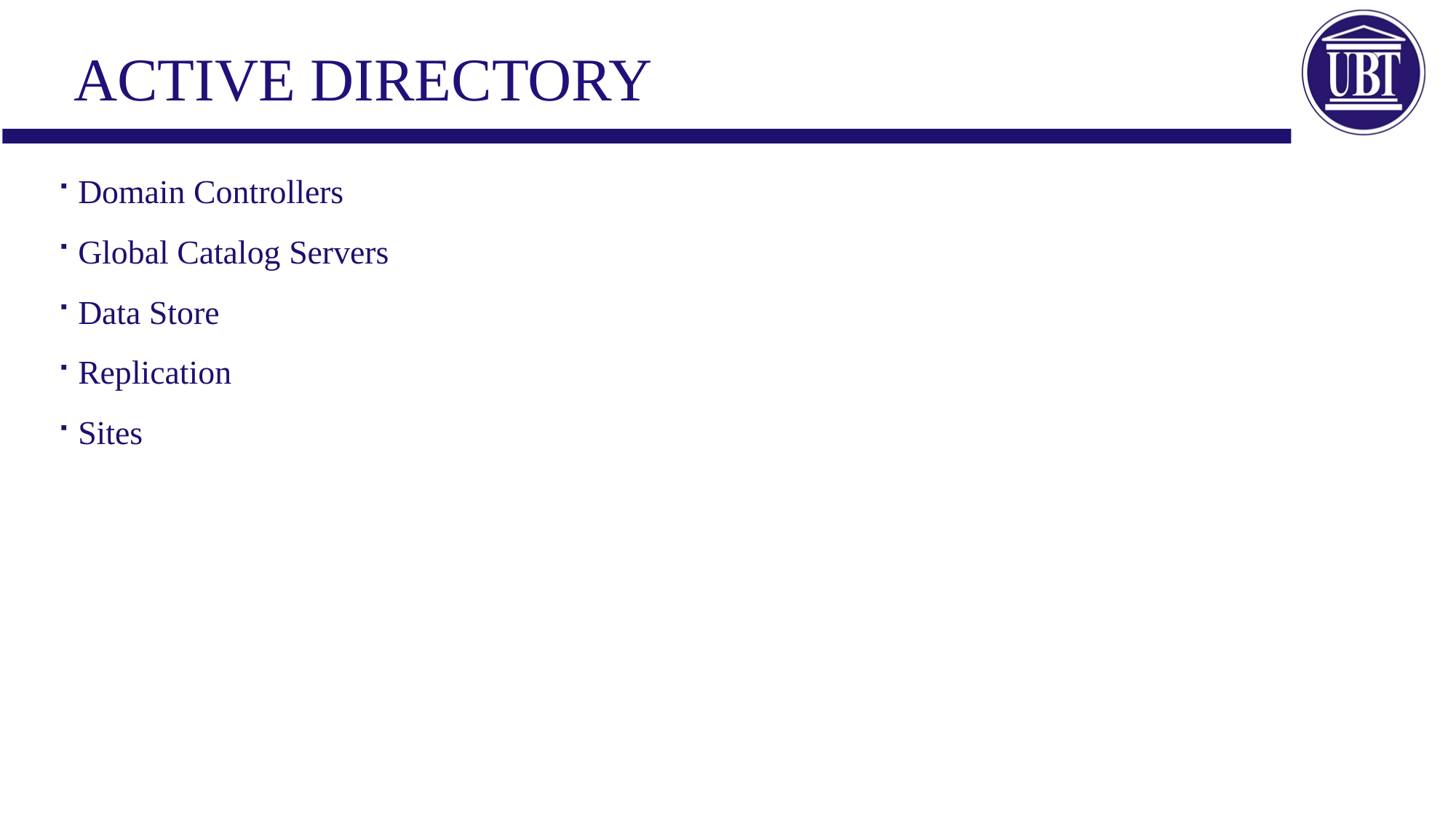

# Lesson 2: Overview of AD DS Physical Components
Active directory
Domain Controllers
Global Catalog Servers
Data Store
Replication
Sites